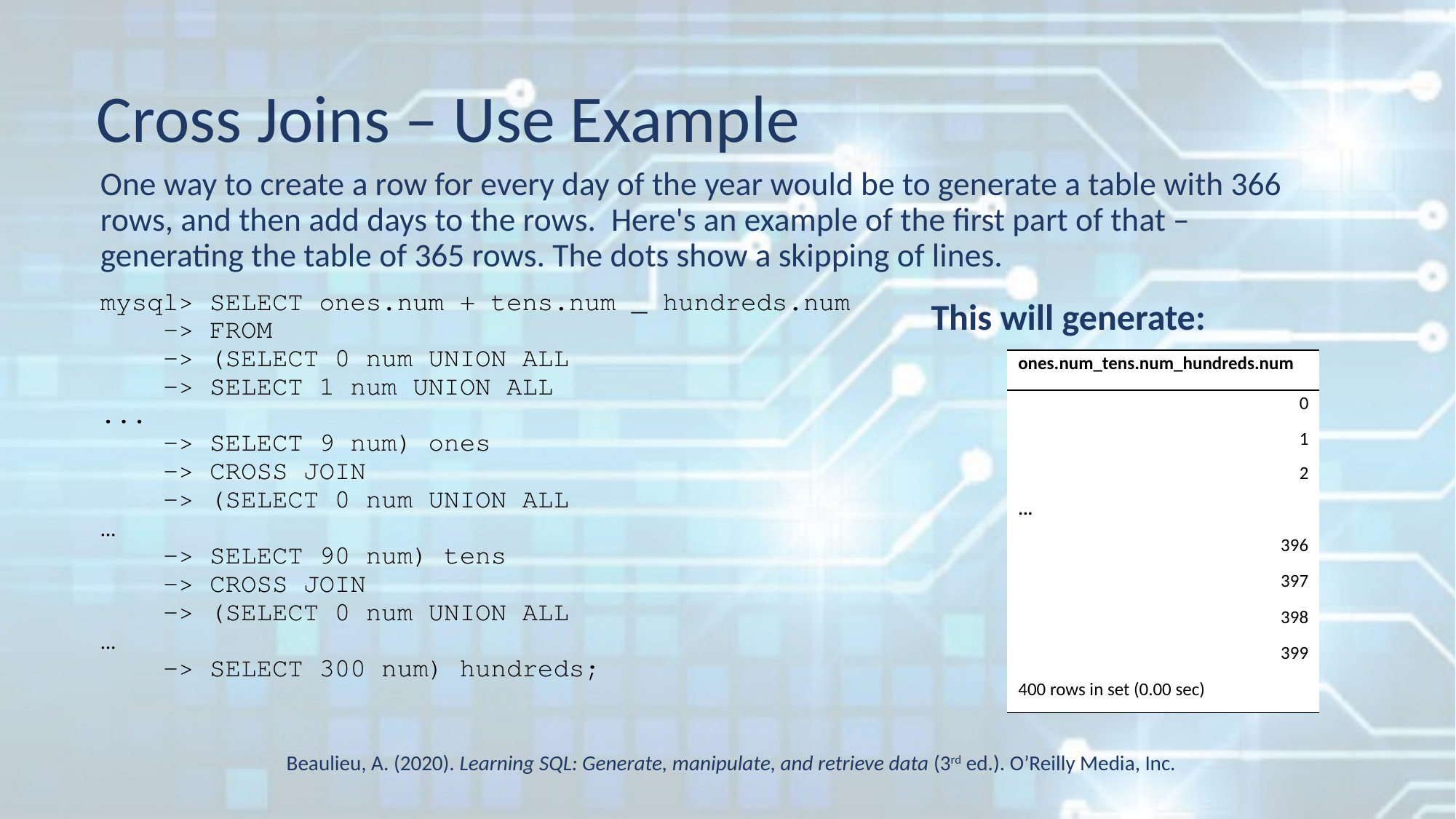

Cross Joins – Use Example
One way to create a row for every day of the year would be to generate a table with 366 rows, and then add days to the rows.  Here's an example of the first part of that – generating the table of 365 rows. The dots show a skipping of lines.
mysql> SELECT ones.num + tens.num _ hundreds.num
    -> FROM
    -> (SELECT 0 num UNION ALL
    -> SELECT 1 num UNION ALL 
...
    -> SELECT 9 num) ones
    -> CROSS JOIN 
    -> (SELECT 0 num UNION ALL
…
    -> SELECT 90 num) tens
    -> CROSS JOIN
    -> (SELECT 0 num UNION ALL
…
    -> SELECT 300 num) hundreds;

This will generate:

| ones.num\_tens.num\_hundreds.num |
| --- |
| 0 |
| 1 |
| 2 |
| ... |
| 396 |
| 397 |
| 398 |
| 399 |
| 400 rows in set (0.00 sec) |
Beaulieu, A. (2020). Learning SQL: Generate, manipulate, and retrieve data (3rd ed.). O’Reilly Media, Inc.